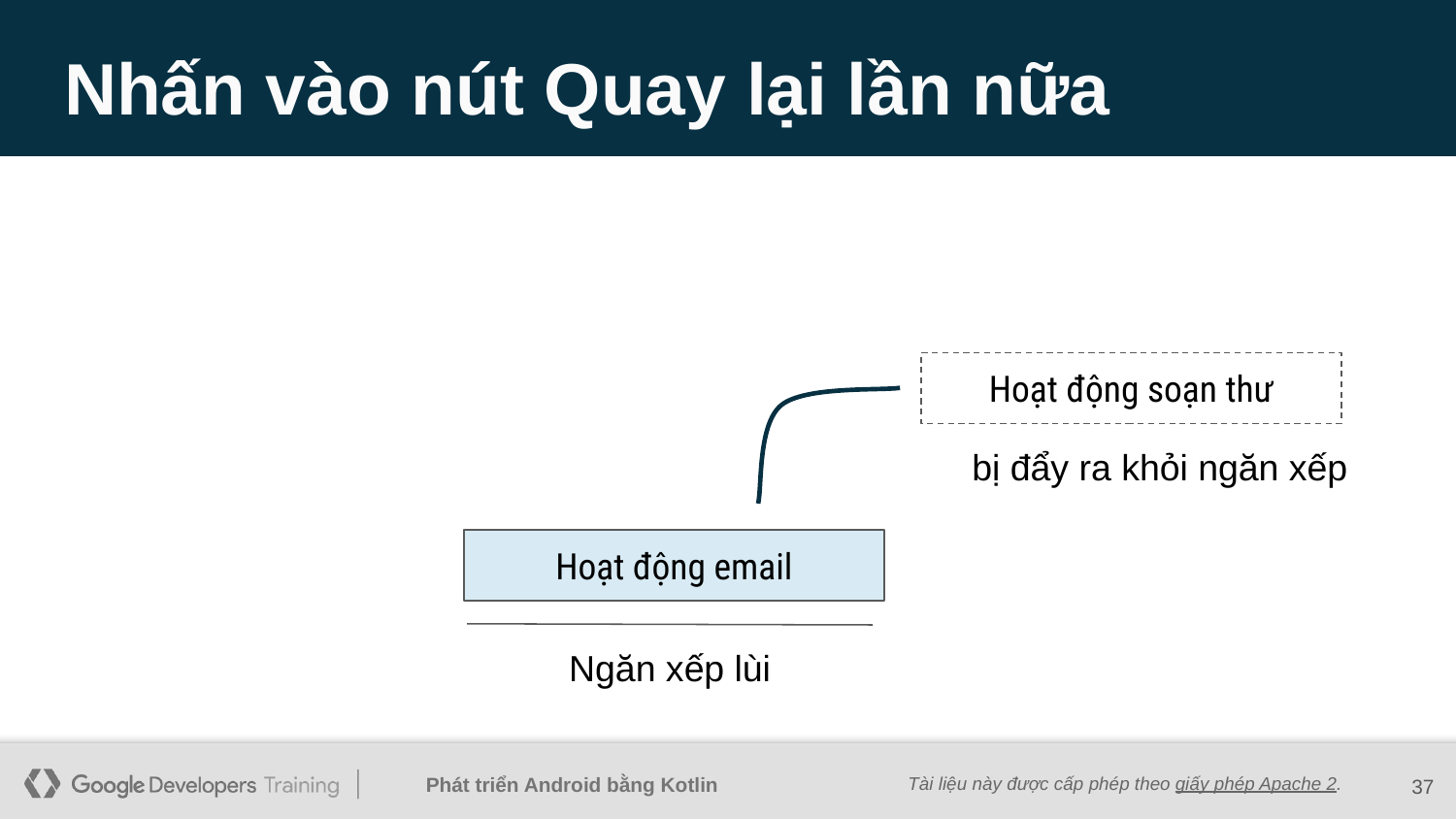

# Nhấn vào nút Quay lại lần nữa
Hoạt động soạn thư

bị đẩy ra khỏi ngăn xếp
Hoạt động email
Ngăn xếp lùi
37